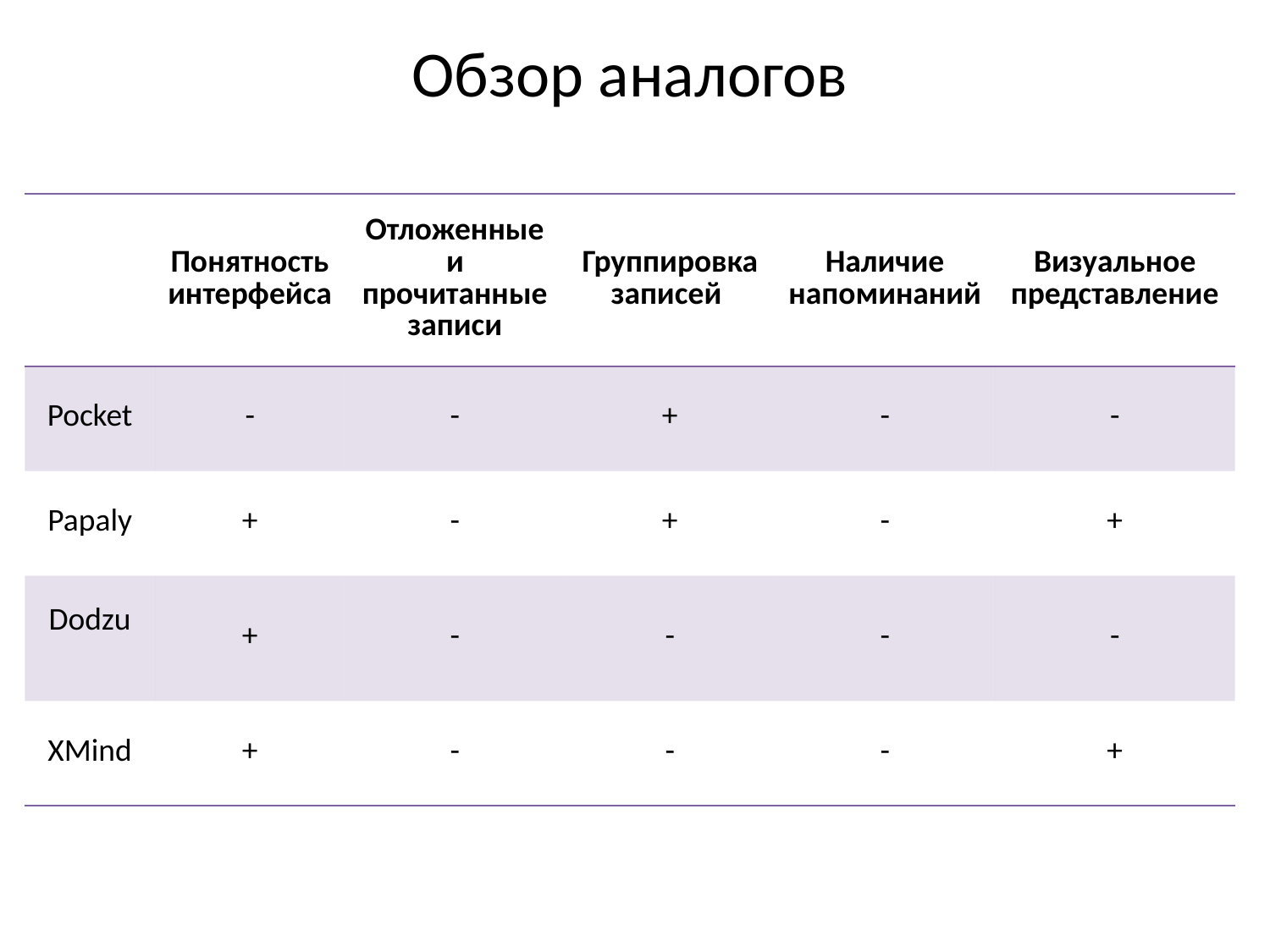

# Обзор аналогов
|  | Понятность интерфейса | Отложенные и прочитанные записи | Группировка записей | Наличие напоминаний | Визуальное представление |
| --- | --- | --- | --- | --- | --- |
| Pocket | - | - | + | - | - |
| Papaly | + | - | + | - | + |
| Dodzu | + | - | - | - | - |
| XMind | + | - | - | - | + |